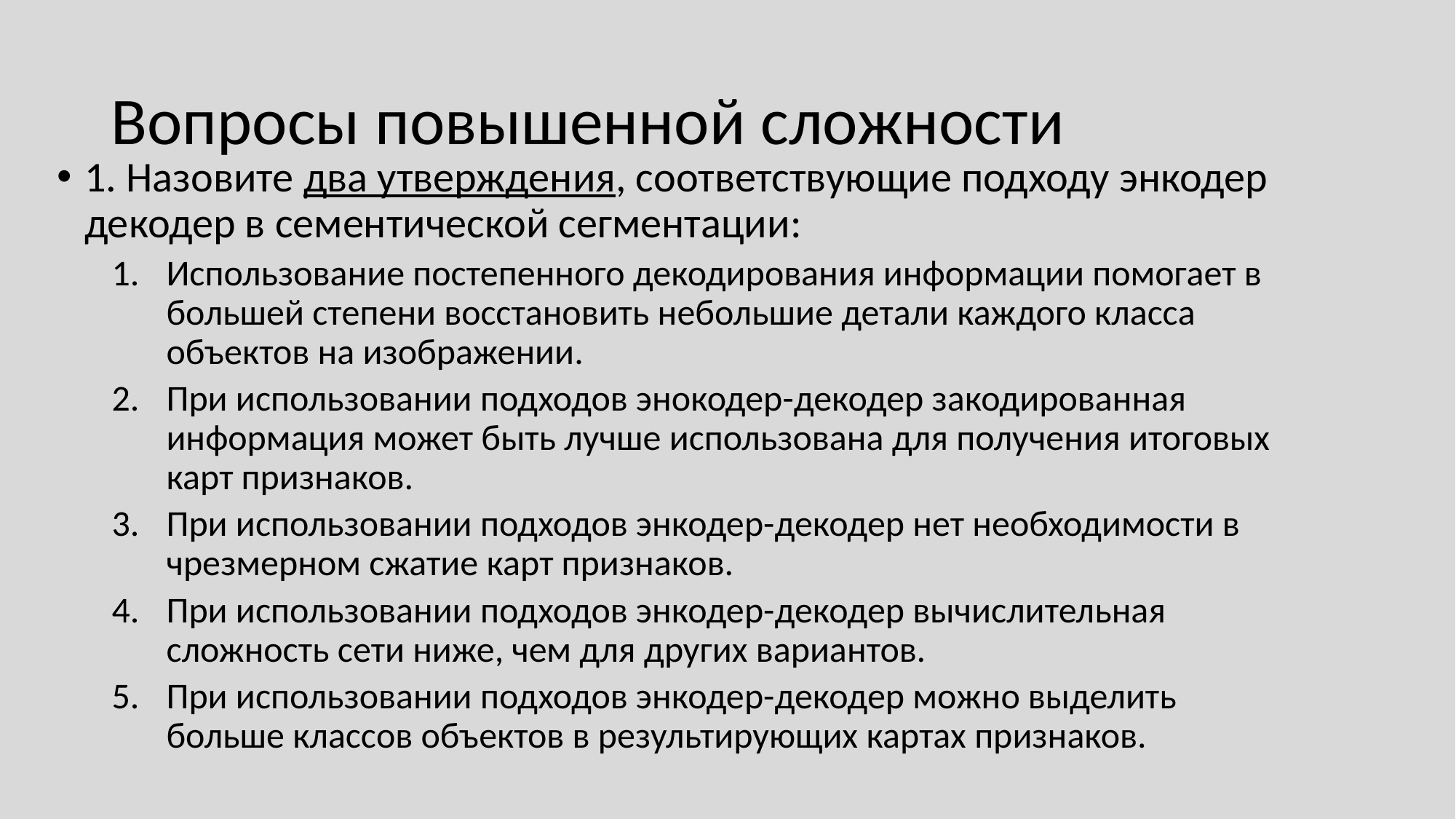

# Вопросы повышенной сложности
1. Назовите два утверждения, соответствующие подходу энкодер декодер в сементической сегментации:
Использование постепенного декодирования информации помогает в большей степени восстановить небольшие детали каждого класса объектов на изображении.
При использовании подходов энокодер-декодер закодированная информация может быть лучше использована для получения итоговых карт признаков.
При использовании подходов энкодер-декодер нет необходимости в чрезмерном сжатие карт признаков.
При использовании подходов энкодер-декодер вычислительная сложность сети ниже, чем для других вариантов.
При использовании подходов энкодер-декодер можно выделить больше классов объектов в результирующих картах признаков.